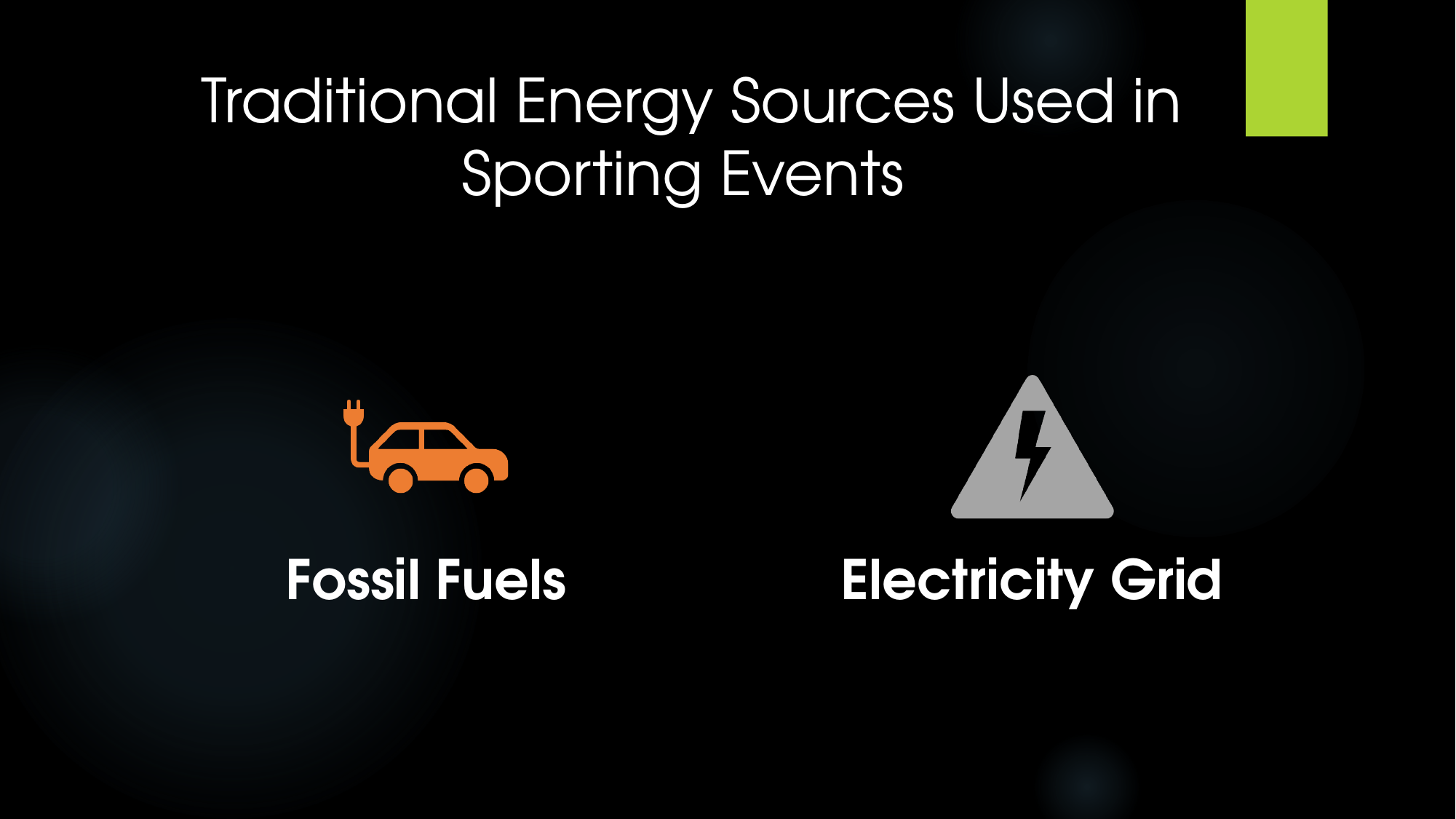

# Traditional Energy Sources Used in Sporting Events
Fossil Fuels

Electricity Grid